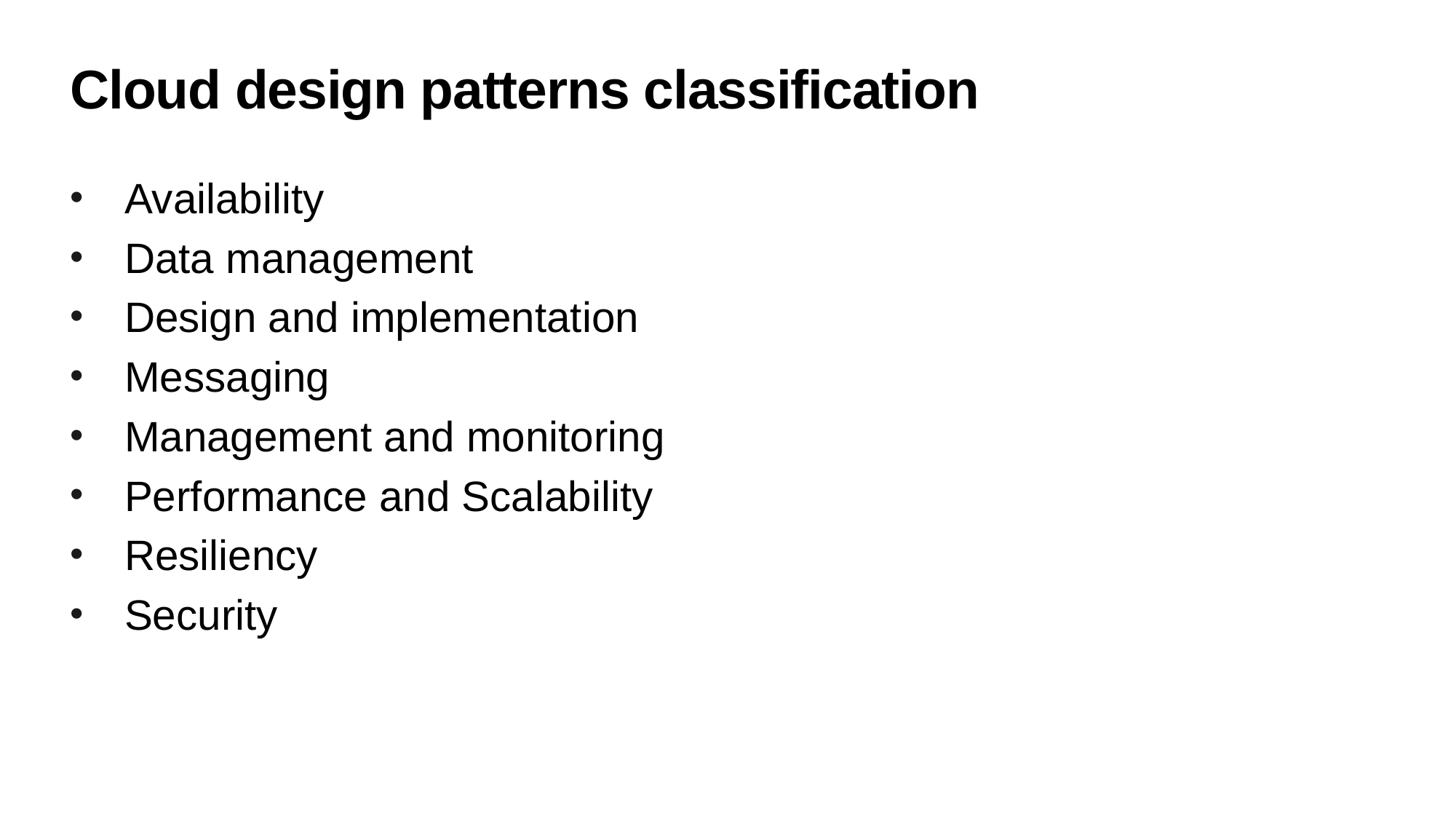

# Cloud design patterns classification
Availability
Data management
Design and implementation
Messaging
Management and monitoring
Performance and Scalability
Resiliency
Security